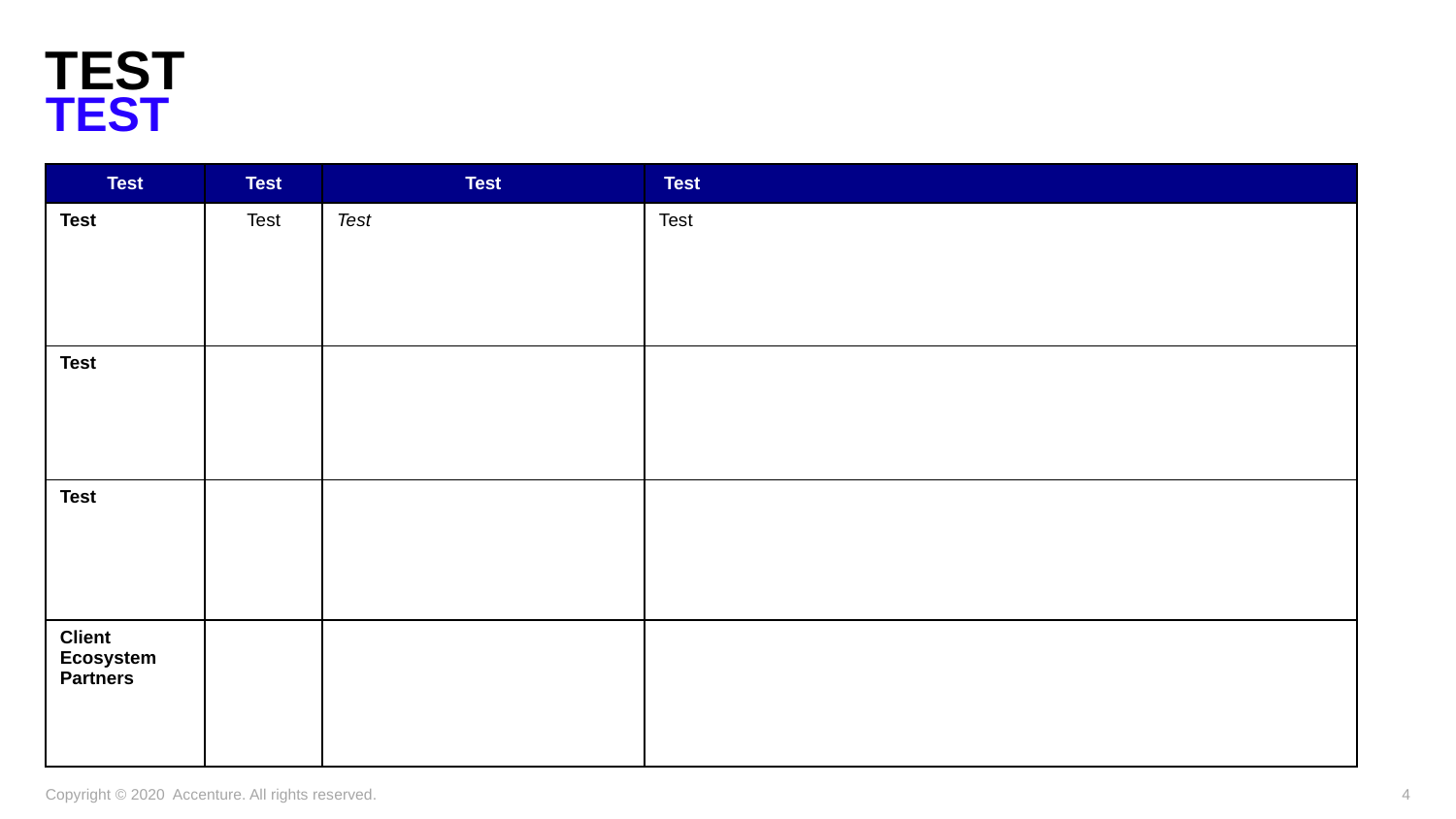

# Test Test
| Test | Test | Test | Test |
| --- | --- | --- | --- |
| Test | Test | Test | Test |
| Test |  |  |  |
| Test |  |  |  |
| Client Ecosystem Partners |  |  |  |
Copyright © 2020  Accenture. All rights reserved.
4